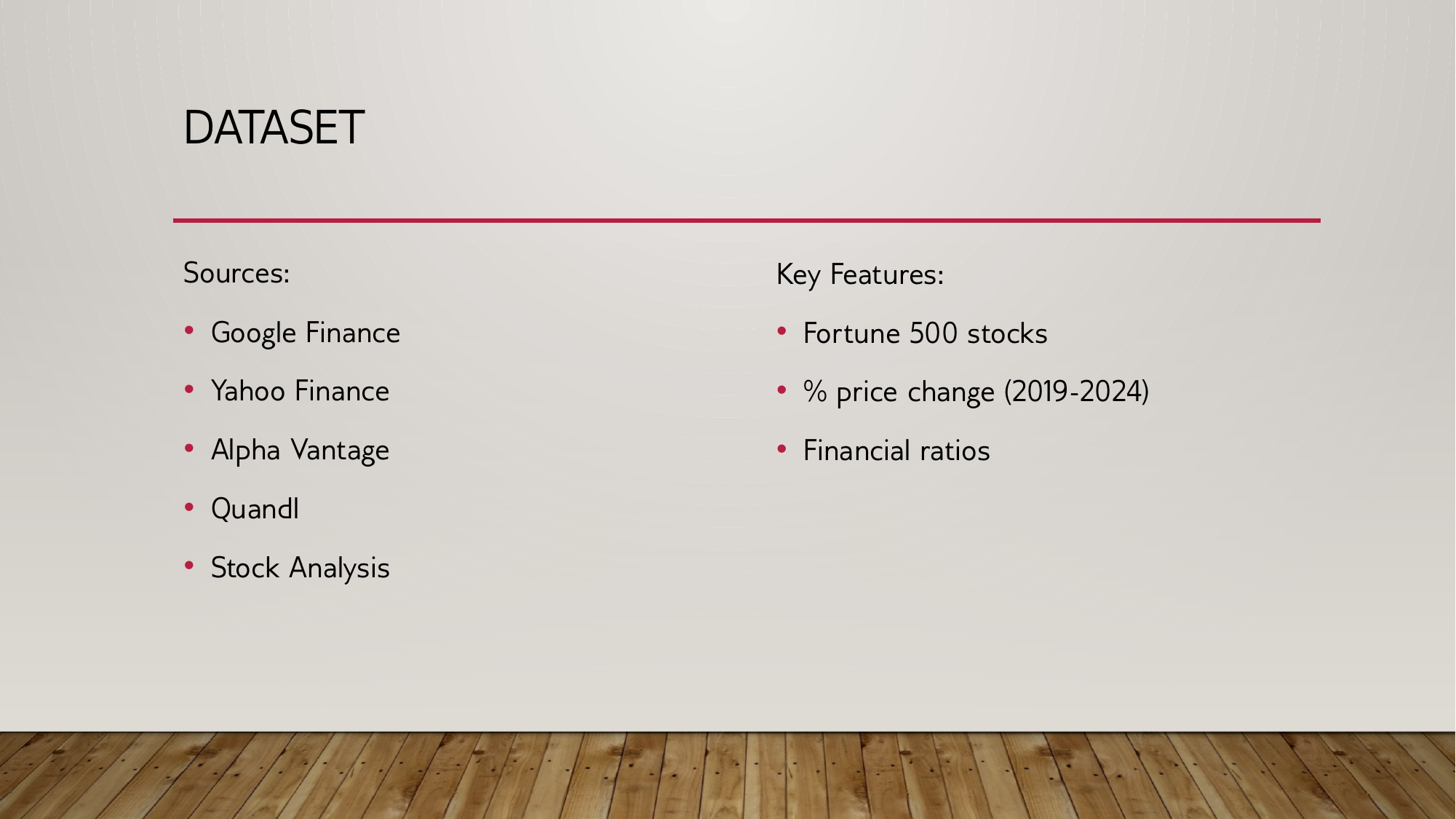

# Dataset
Sources:
Google Finance
Yahoo Finance
Alpha Vantage
Quandl
Stock Analysis

Key Features:
Fortune 500 stocks
% price change (2019-2024)
Financial ratios